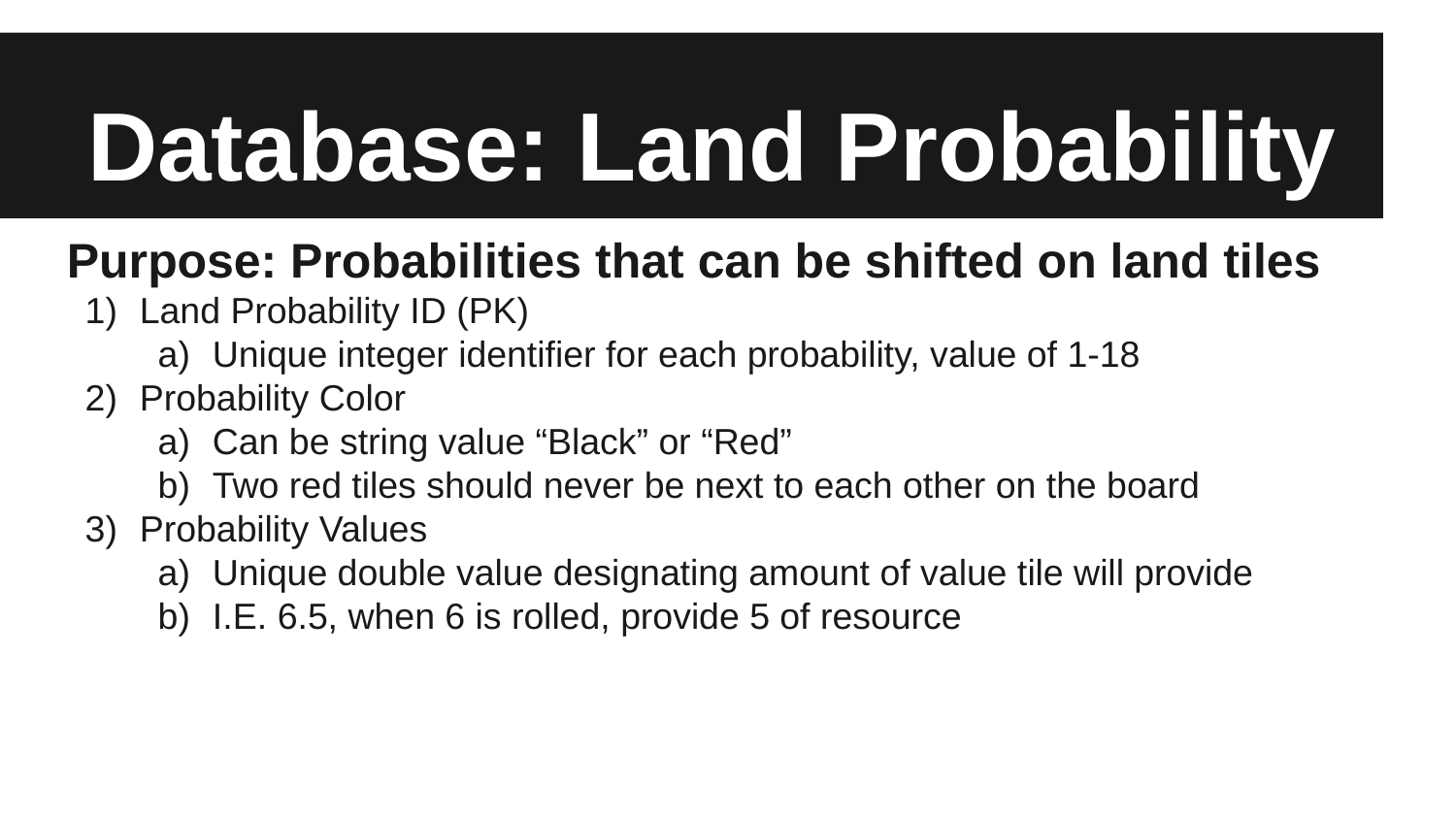

# Database: Land Probability
Purpose: Probabilities that can be shifted on land tiles
Land Probability ID (PK)
Unique integer identifier for each probability, value of 1-18
Probability Color
Can be string value “Black” or “Red”
Two red tiles should never be next to each other on the board
Probability Values
Unique double value designating amount of value tile will provide
I.E. 6.5, when 6 is rolled, provide 5 of resource